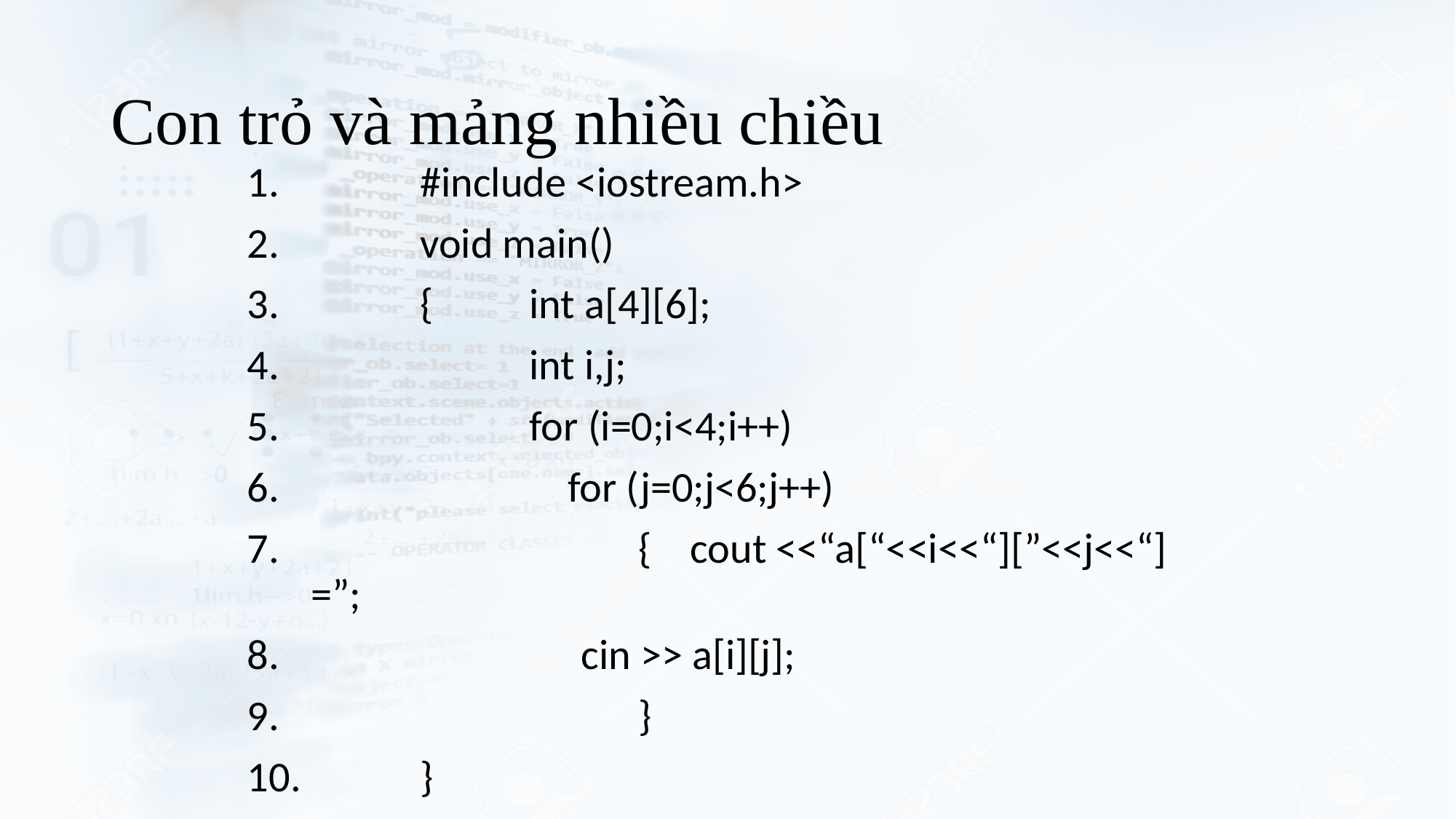

# Con trỏ và mảng nhiều chiều
	#include <iostream.h>
	void main()
	{	int a[4][6];
		int i,j;
		for (i=0;i<4;i++)
		    for (j=0;j<6;j++)
			{    cout <<“a[“<<i<<“][”<<j<<“] =”;
                            cin >> a[i][j];
			}
	}